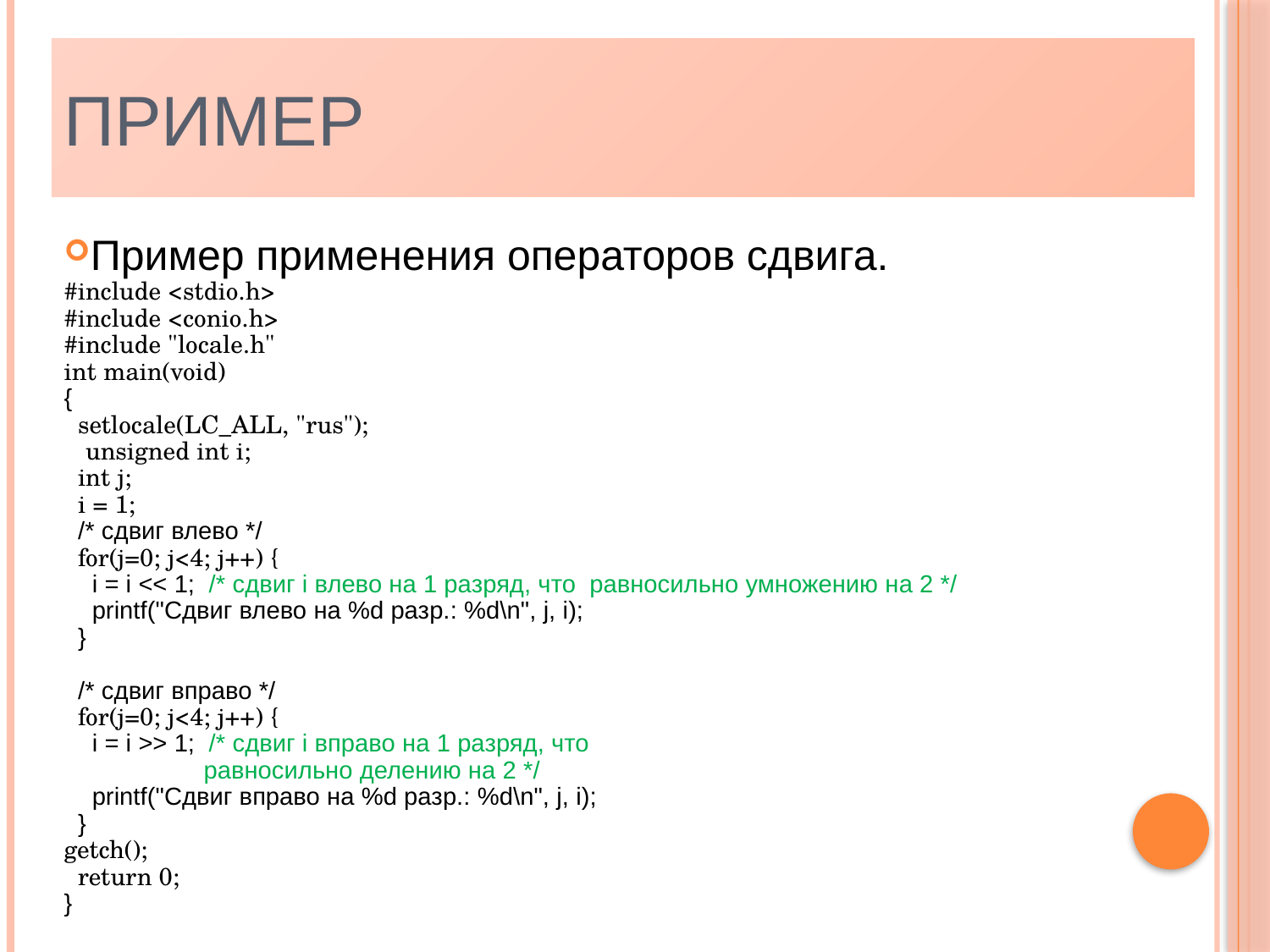

Пример
Пример применения операторов сдвига.
#include <stdio.h>
#include <conio.h>
#include "locale.h"
int main(void)
{
  setlocale(LC_ALL, "rus");
	unsigned int i;
  int j;
  i = 1;
  /* сдвиг влево */
  for(j=0; j<4; j++) {
    i = i << 1;  /* сдвиг i влево на 1 разряд, что  равносильно умножению на 2 */
    printf("Сдвиг влево на %d разр.: %d\n", j, i);
  }

  /* сдвиг вправо */
  for(j=0; j<4; j++) {
    i = i >> 1;  /* сдвиг i вправо на 1 разряд, что
                    равносильно делению на 2 */
    printf("Сдвиг вправо на %d разр.: %d\n", j, i);
  }
getch();
  return 0;
}